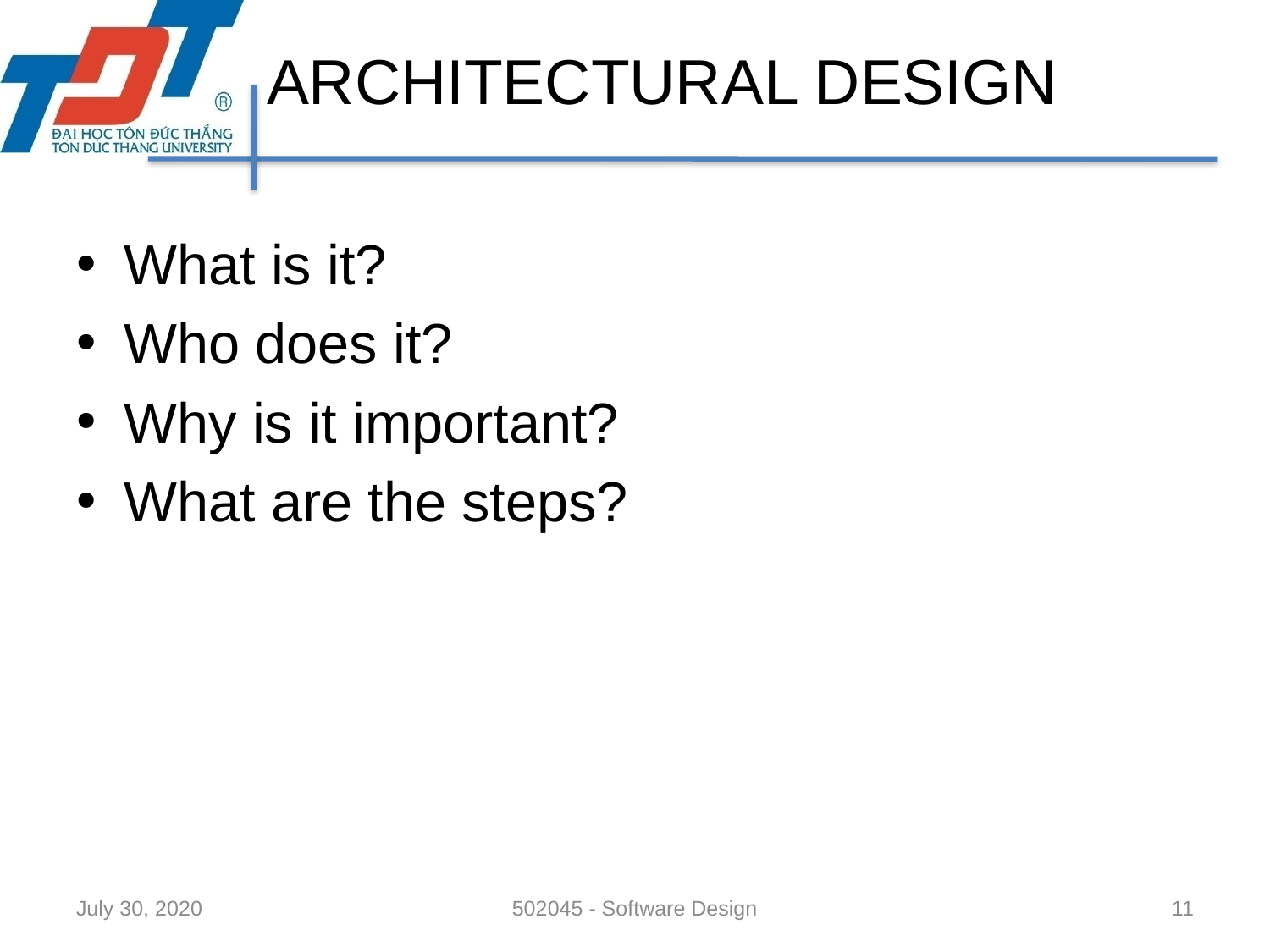

# ARCHITECTURAL DESIGN
What is it?
Who does it?
Why is it important?
What are the steps?
July 30, 2020
502045 - Software Design
11